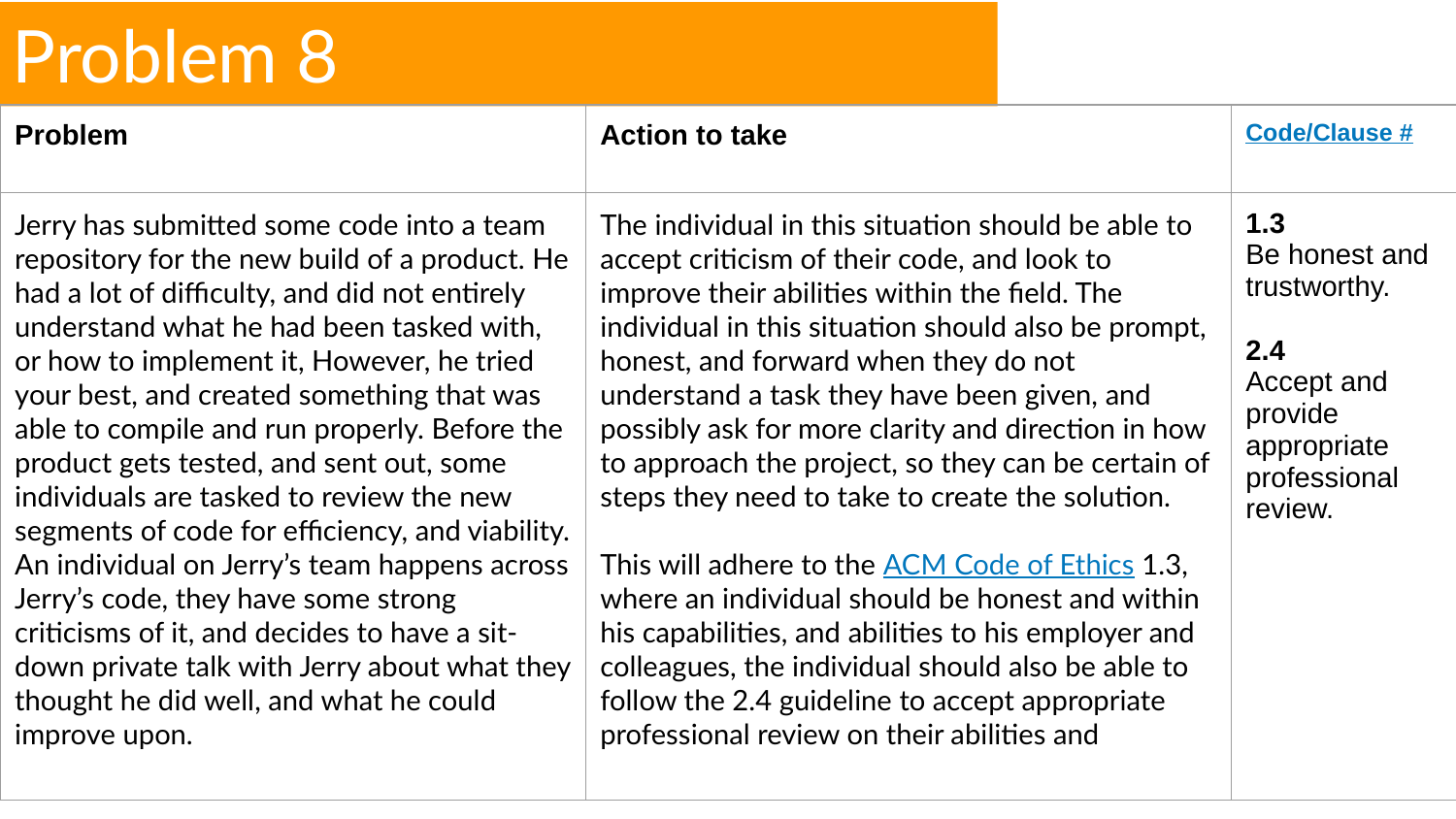

# Problem 8
| Problem | Action to take | Code/Clause # |
| --- | --- | --- |
| Jerry has submitted some code into a team repository for the new build of a product. He had a lot of difficulty, and did not entirely understand what he had been tasked with, or how to implement it, However, he tried your best, and created something that was able to compile and run properly. Before the product gets tested, and sent out, some individuals are tasked to review the new segments of code for efficiency, and viability. An individual on Jerry’s team happens across Jerry’s code, they have some strong criticisms of it, and decides to have a sit-down private talk with Jerry about what they thought he did well, and what he could improve upon. | The individual in this situation should be able to accept criticism of their code, and look to improve their abilities within the field. The individual in this situation should also be prompt, honest, and forward when they do not understand a task they have been given, and possibly ask for more clarity and direction in how to approach the project, so they can be certain of steps they need to take to create the solution. This will adhere to the ACM Code of Ethics 1.3, where an individual should be honest and within his capabilities, and abilities to his employer and colleagues, the individual should also be able to follow the 2.4 guideline to accept appropriate professional review on their abilities and | 1.3 Be honest and trustworthy. 2.4 Accept and provide appropriate professional review. |